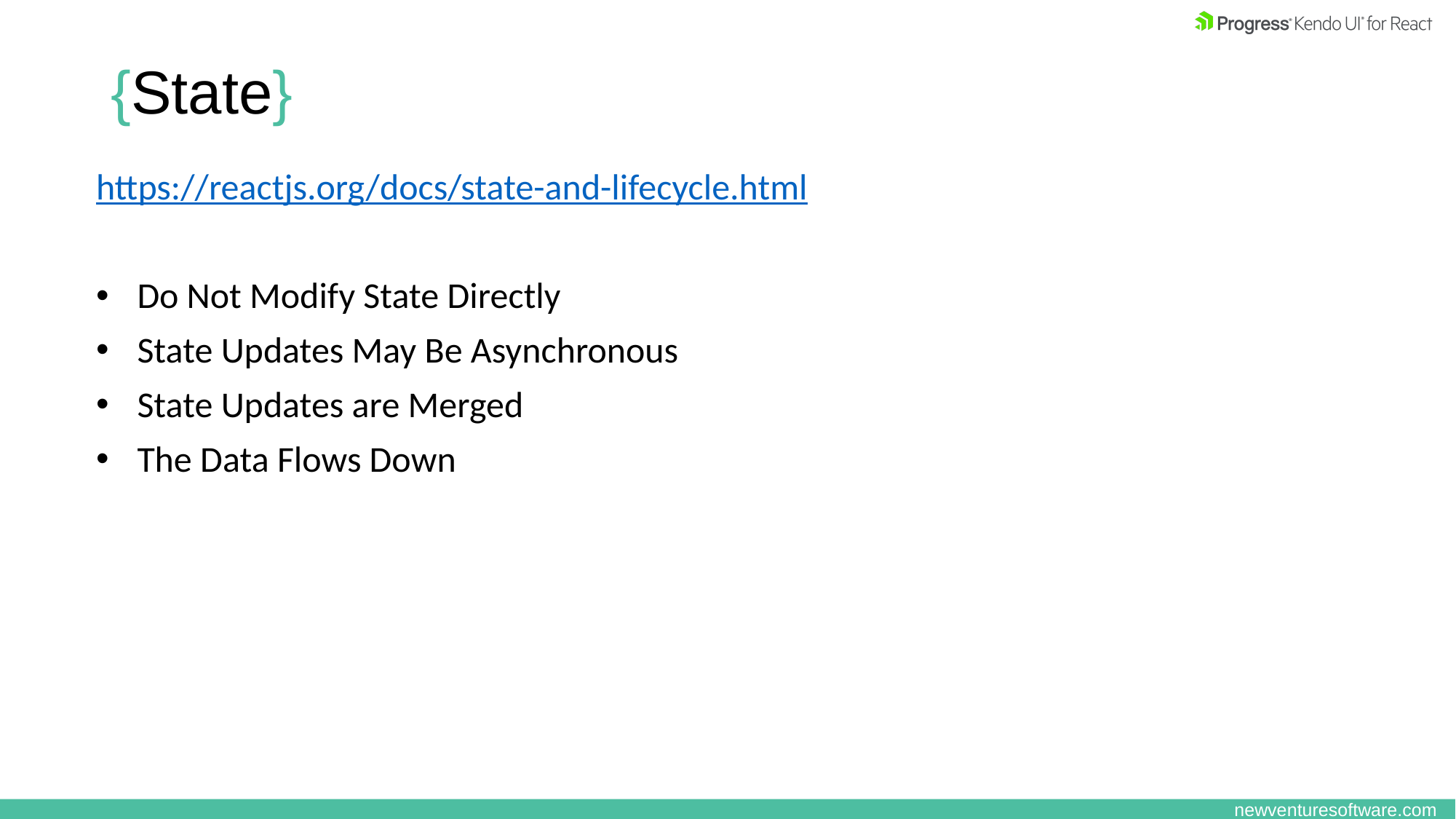

# {State}
https://reactjs.org/docs/state-and-lifecycle.html

Do Not Modify State Directly
State Updates May Be Asynchronous
State Updates are Merged
The Data Flows Down